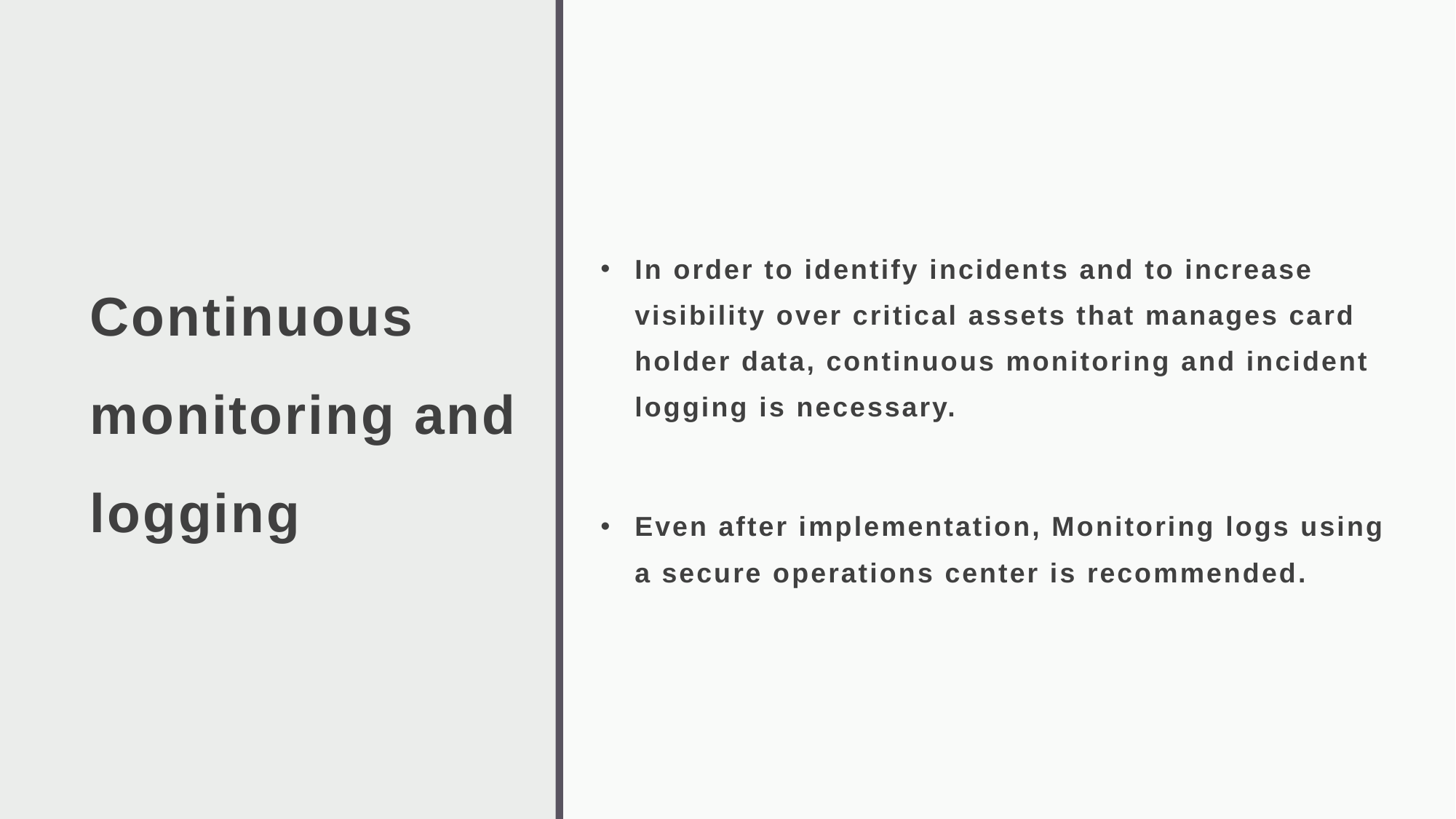

In order to identify incidents and to increase visibility over critical assets that manages card holder data, continuous monitoring and incident logging is necessary.

Even after implementation, Monitoring logs using a secure operations center is recommended.
# Continuous monitoring and logging